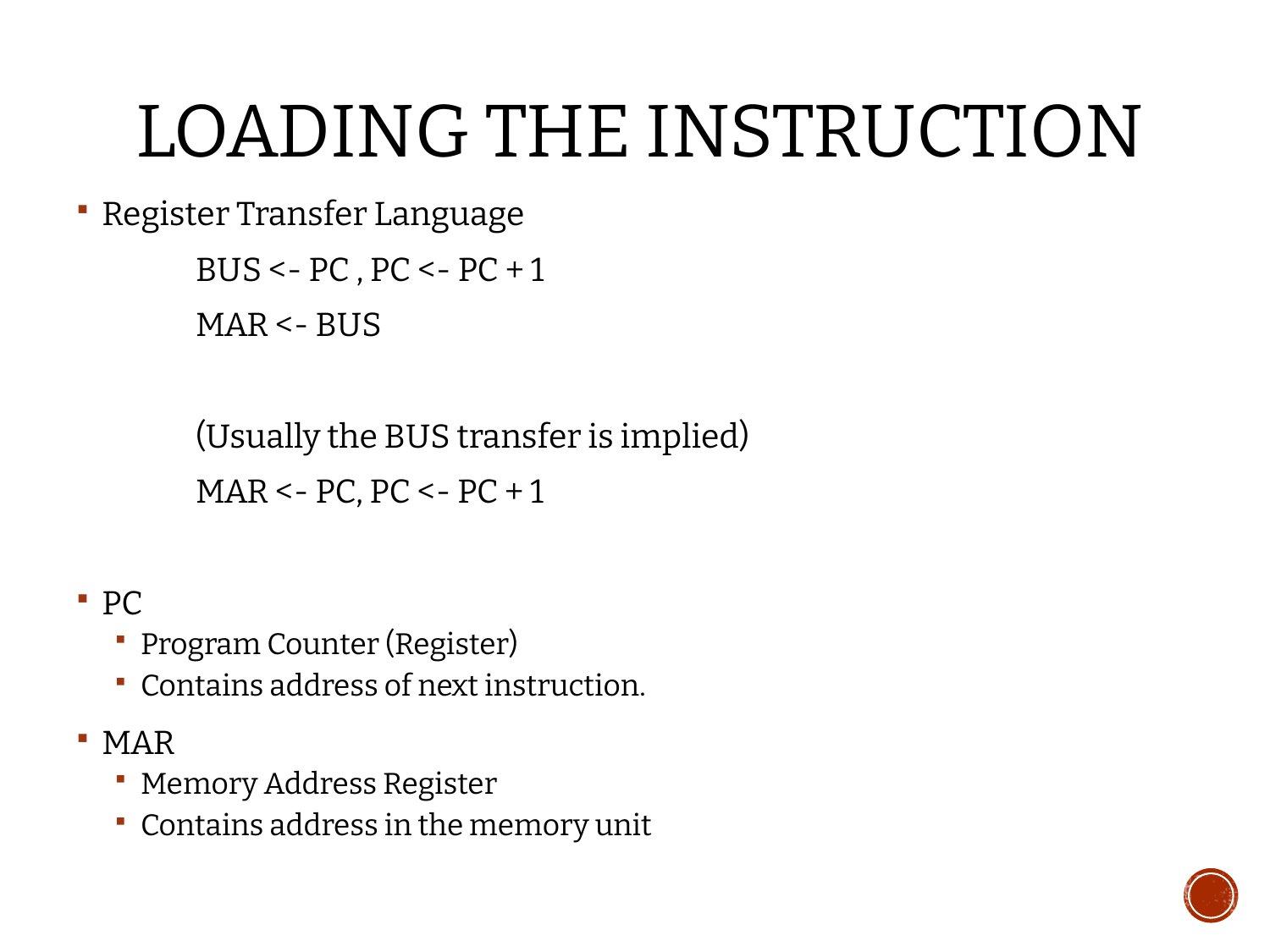

# Loading the instruction
Register Transfer Language
	BUS <- PC , PC <- PC + 1
	MAR <- BUS

	(Usually the BUS transfer is implied)
	MAR <- PC, PC <- PC + 1

PC
Program Counter (Register)
Contains address of next instruction.
MAR
Memory Address Register
Contains address in the memory unit